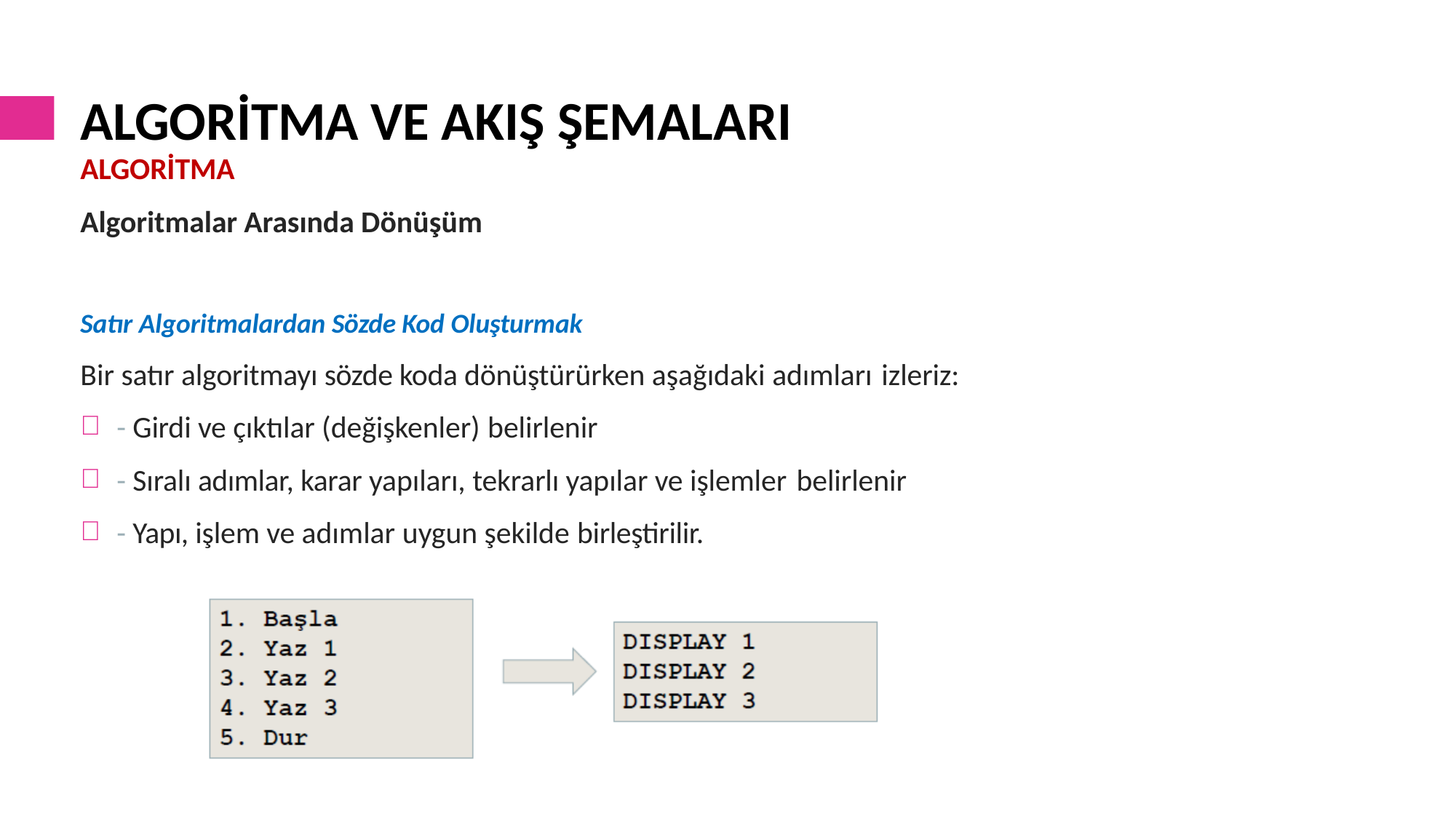

# ALGORİTMA VE AKIŞ ŞEMALARI
ALGORİTMA
Algoritmalar Arasında Dönüşüm

Satır Algoritmalardan Sözde Kod Oluşturmak
Bir satır algoritmayı sözde koda dönüştürürken aşağıdaki adımları izleriz:
- Girdi ve çıktılar (değişkenler) belirlenir
- Sıralı adımlar, karar yapıları, tekrarlı yapılar ve işlemler belirlenir
- Yapı, işlem ve adımlar uygun şekilde birleştirilir.